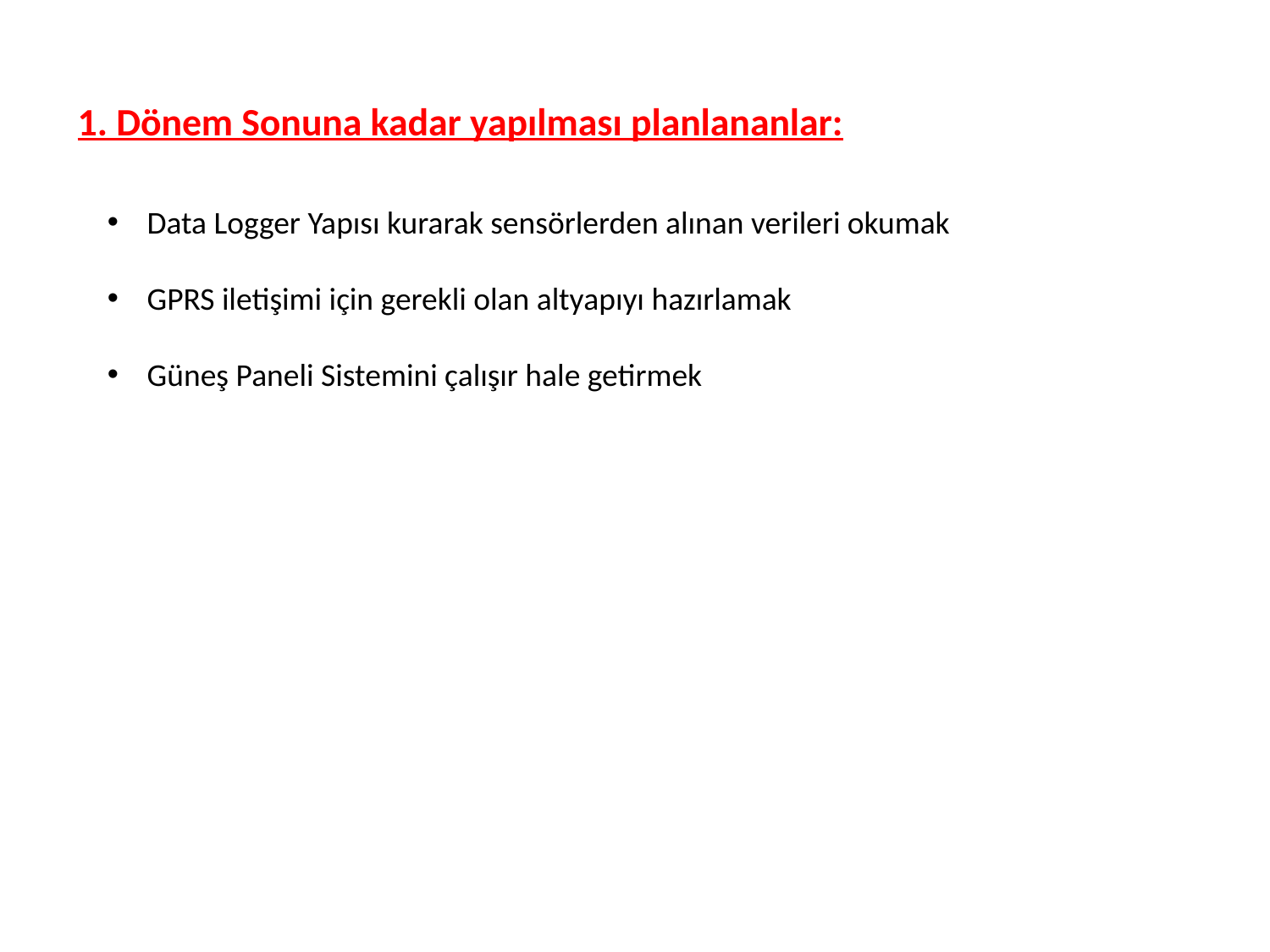

# 1. Dönem Sonuna kadar yapılması planlananlar:
Data Logger Yapısı kurarak sensörlerden alınan verileri okumak

GPRS iletişimi için gerekli olan altyapıyı hazırlamak

Güneş Paneli Sistemini çalışır hale getirmek